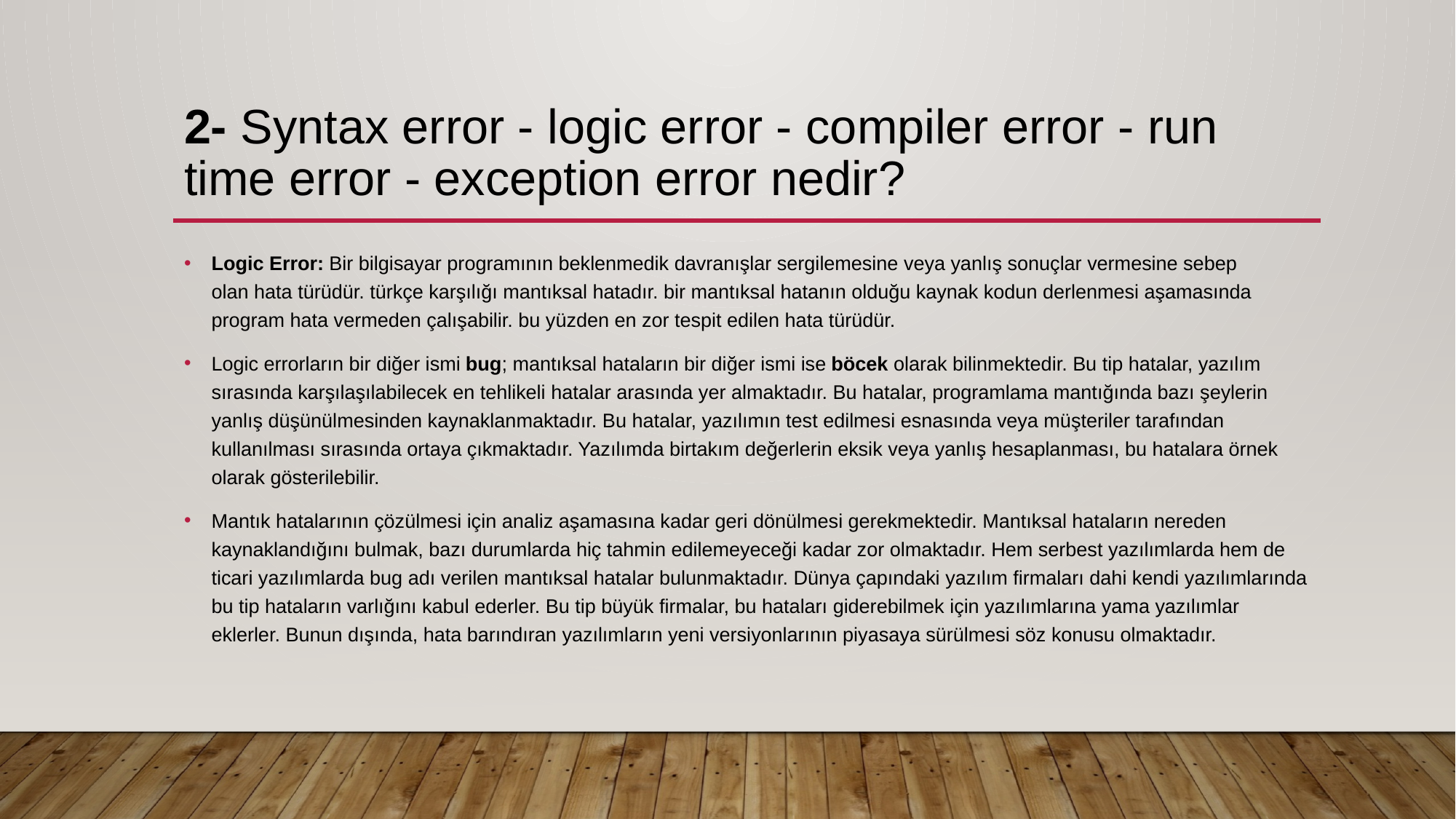

# 2- Syntax error - logic error - compiler error - run time error - exception error nedir?
Logic Error: Bir bilgisayar programının beklenmedik davranışlar sergilemesine veya yanlış sonuçlar vermesine sebep olan hata türüdür. türkçe karşılığı mantıksal hatadır. bir mantıksal hatanın olduğu kaynak kodun derlenmesi aşamasında program hata vermeden çalışabilir. bu yüzden en zor tespit edilen hata türüdür.
Logic errorların bir diğer ismi bug; mantıksal hataların bir diğer ismi ise böcek olarak bilinmektedir. Bu tip hatalar, yazılım sırasında karşılaşılabilecek en tehlikeli hatalar arasında yer almaktadır. Bu hatalar, programlama mantığında bazı şeylerin yanlış düşünülmesinden kaynaklanmaktadır. Bu hatalar, yazılımın test edilmesi esnasında veya müşteriler tarafından kullanılması sırasında ortaya çıkmaktadır. Yazılımda birtakım değerlerin eksik veya yanlış hesaplanması, bu hatalara örnek olarak gösterilebilir.
Mantık hatalarının çözülmesi için analiz aşamasına kadar geri dönülmesi gerekmektedir. Mantıksal hataların nereden kaynaklandığını bulmak, bazı durumlarda hiç tahmin edilemeyeceği kadar zor olmaktadır. Hem serbest yazılımlarda hem de ticari yazılımlarda bug adı verilen mantıksal hatalar bulunmaktadır. Dünya çapındaki yazılım firmaları dahi kendi yazılımlarında bu tip hataların varlığını kabul ederler. Bu tip büyük firmalar, bu hataları giderebilmek için yazılımlarına yama yazılımlar eklerler. Bunun dışında, hata barındıran yazılımların yeni versiyonlarının piyasaya sürülmesi söz konusu olmaktadır.